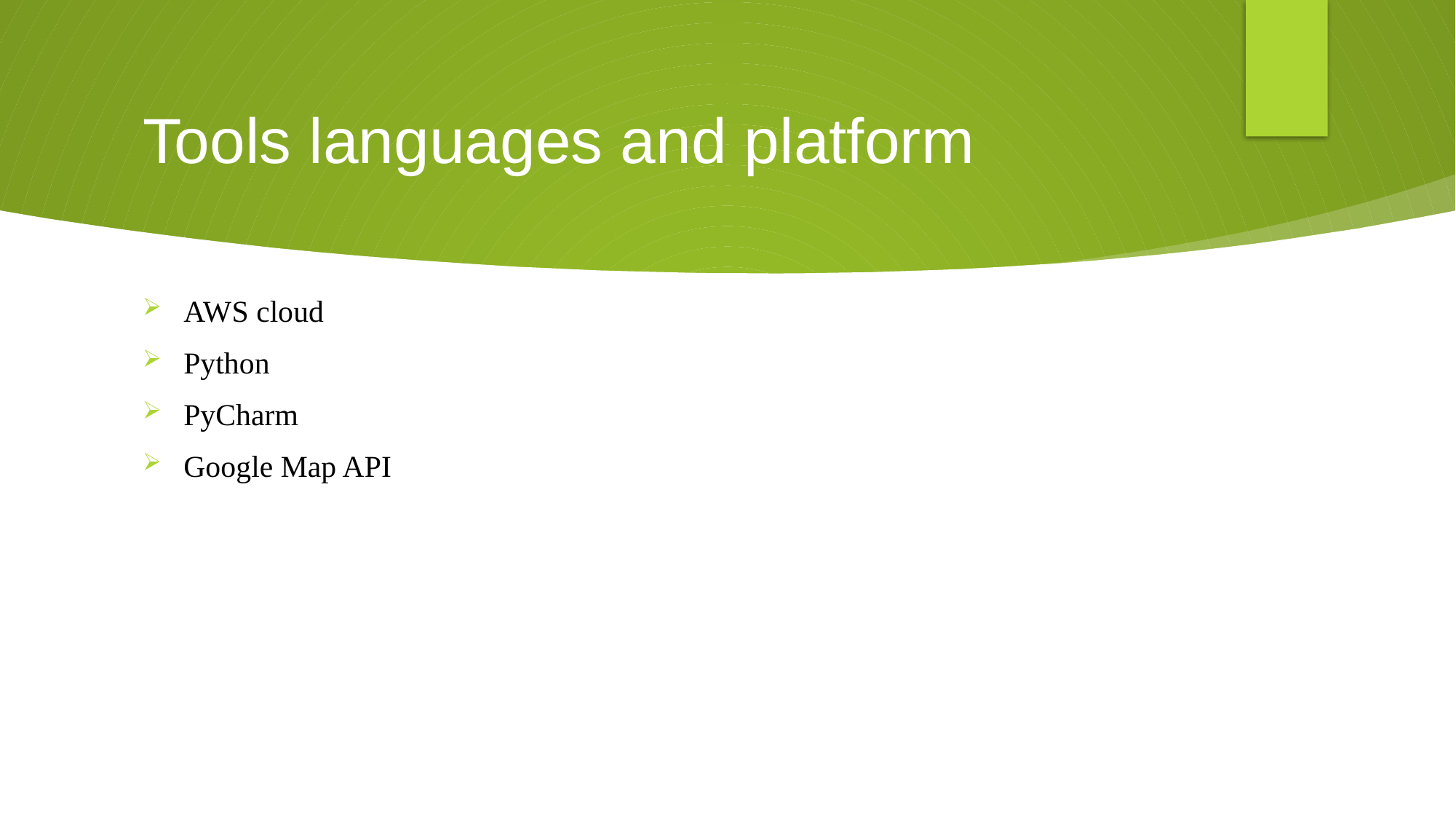

# Tools languages and platform

AWS cloud
Python
PyCharm
Google Map API